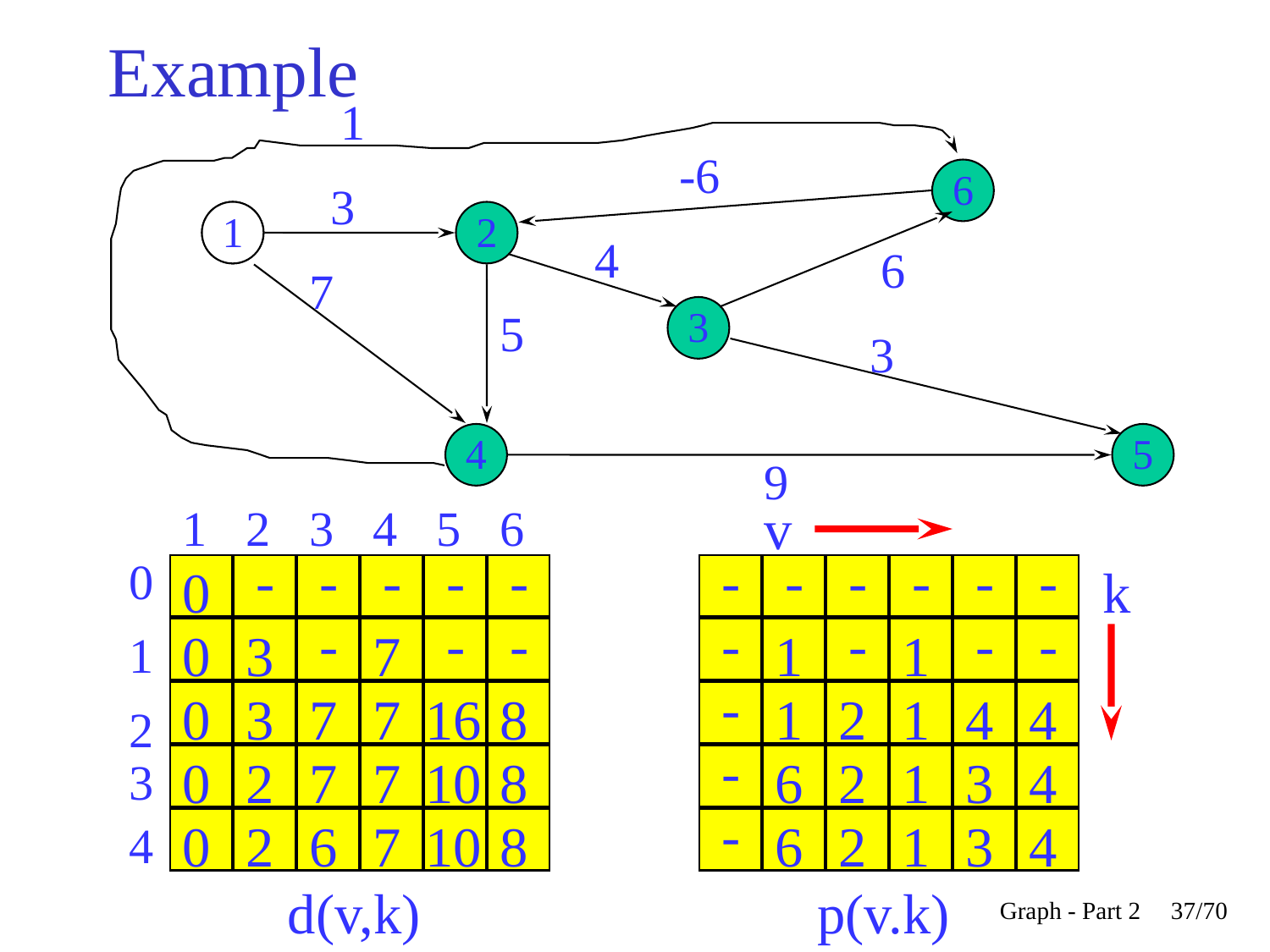

Example
1

-6
6

3

1
1
2

4

6
7

3
5

3

4
5

9

v
1
2
3
4
5
6

-
-
-
-
-
-
-
-
-
-
-
0
0
k

-
-
-
-
-
-
-
0
3
7
1
1
1

-
0
3
7
7
16
8
1
2
1
4
4

2
-
0
2
7
7
10
8
6
2
1
3
4
3

-
0
2
6
7
10
8
6
2
1
3
4
4

d(v,k)
p(v.k)
Graph - Part 2
37/70